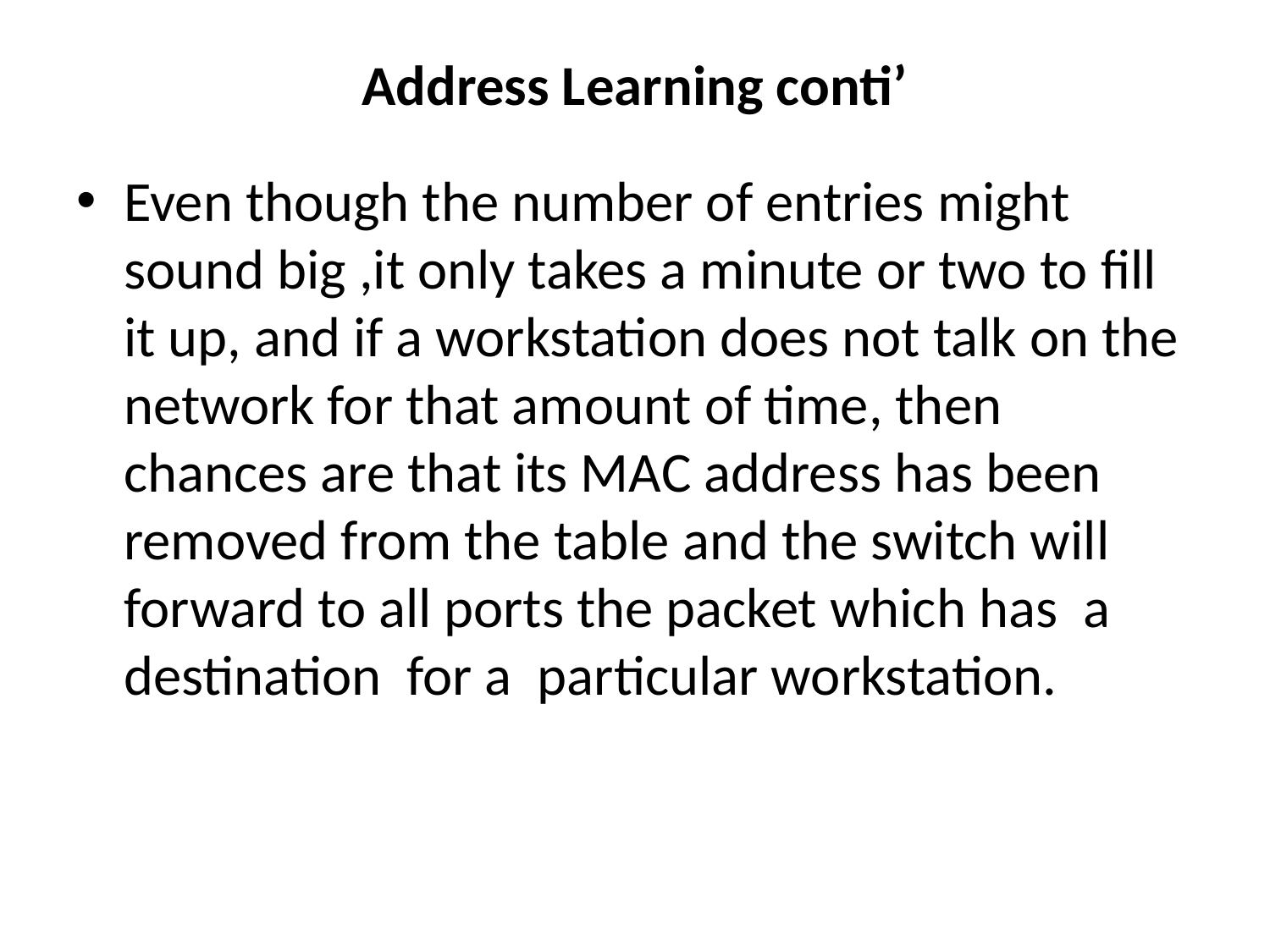

# Address Learning conti’
Even though the number of entries might sound big ,it only takes a minute or two to fill it up, and if a workstation does not talk on the network for that amount of time, then chances are that its MAC address has been removed from the table and the switch will forward to all ports the packet which has  a destination  for a  particular workstation.